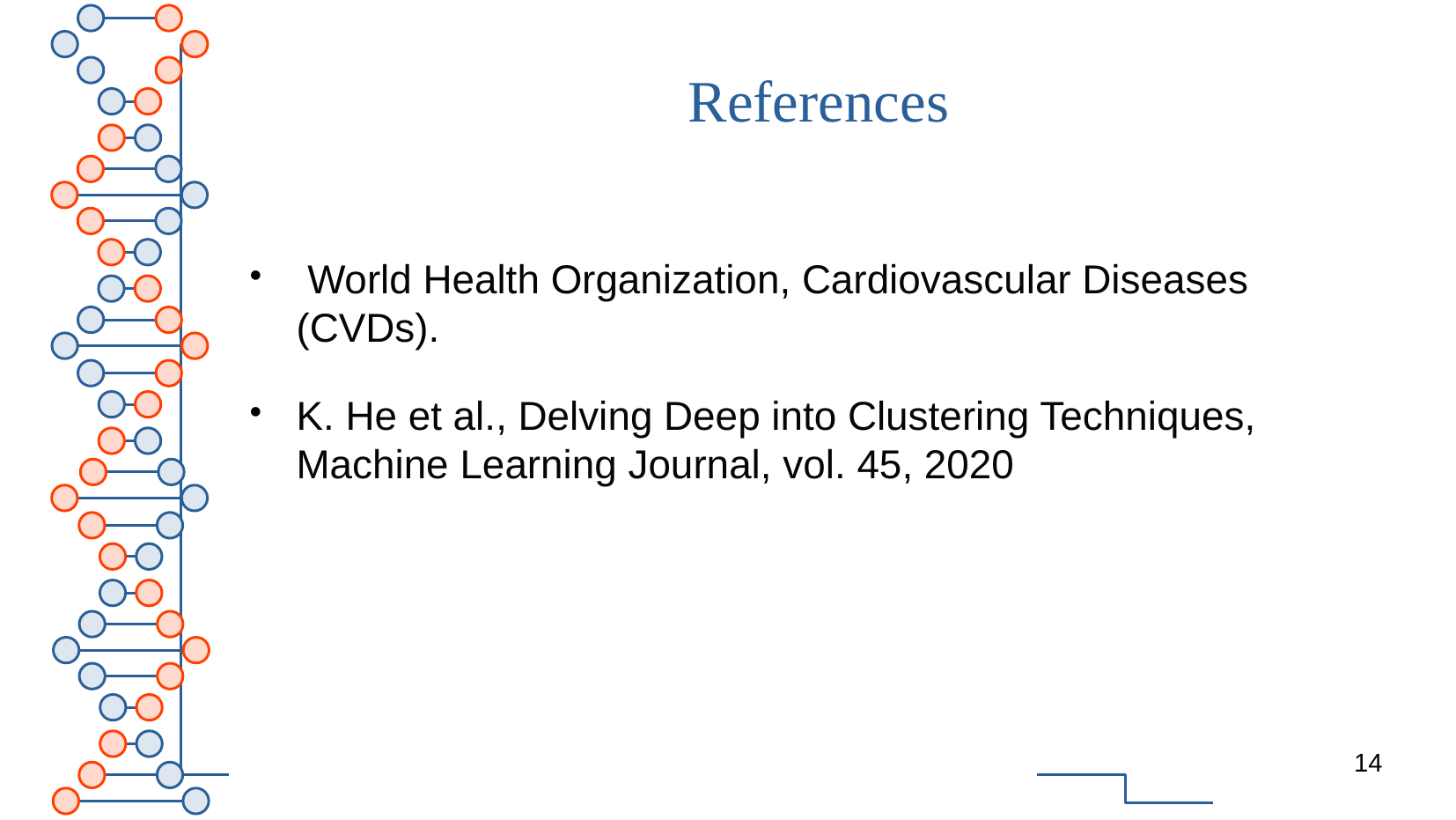

# References

 World Health Organization, Cardiovascular Diseases (CVDs).
K. He et al., Delving Deep into Clustering Techniques, Machine Learning Journal, vol. 45, 2020

14